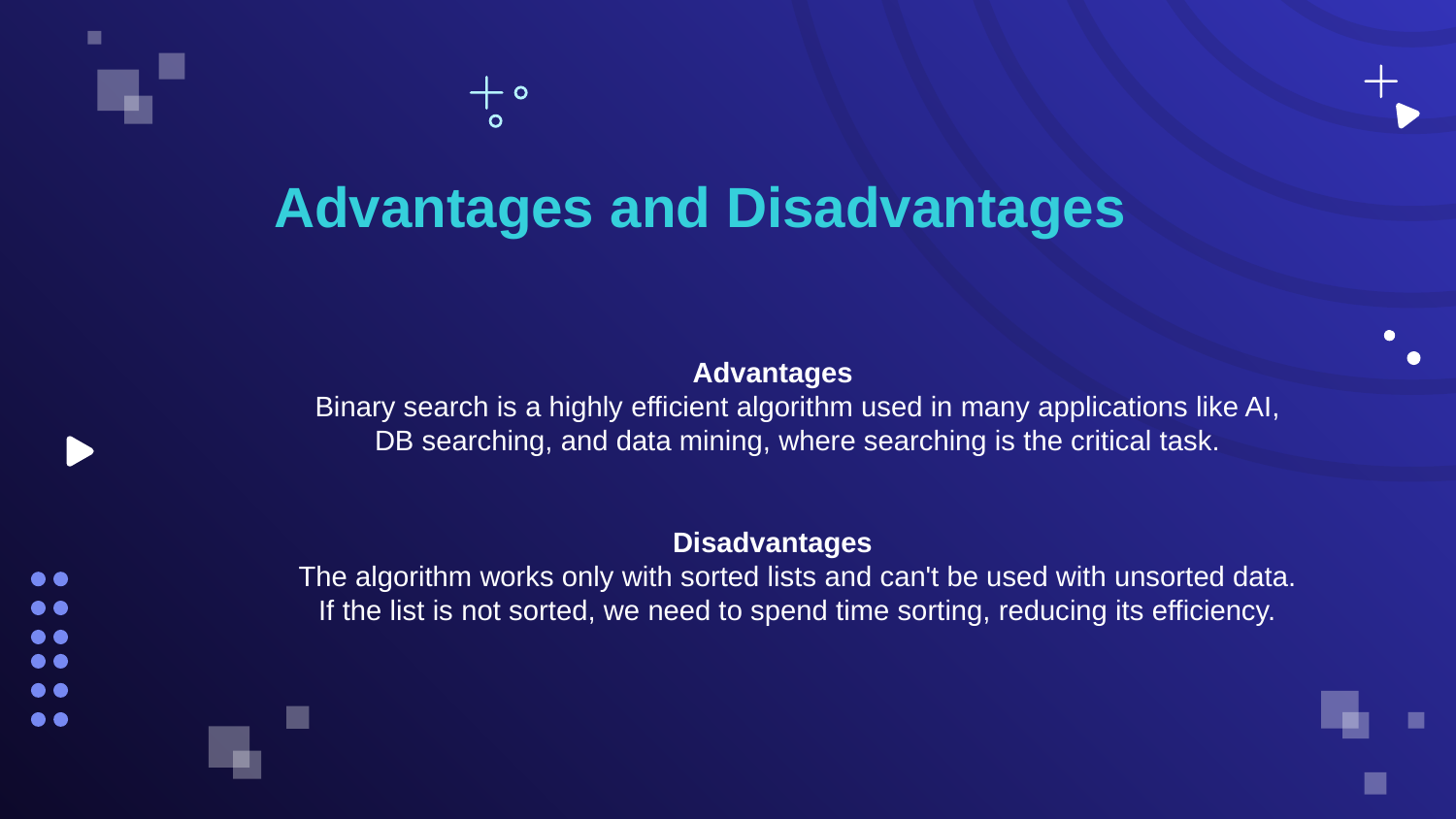

# Advantages and Disadvantages
Advantages
Binary search is a highly efficient algorithm used in many applications like AI, DB searching, and data mining, where searching is the critical task.

Disadvantages
The algorithm works only with sorted lists and can't be used with unsorted data. If the list is not sorted, we need to spend time sorting, reducing its efficiency.